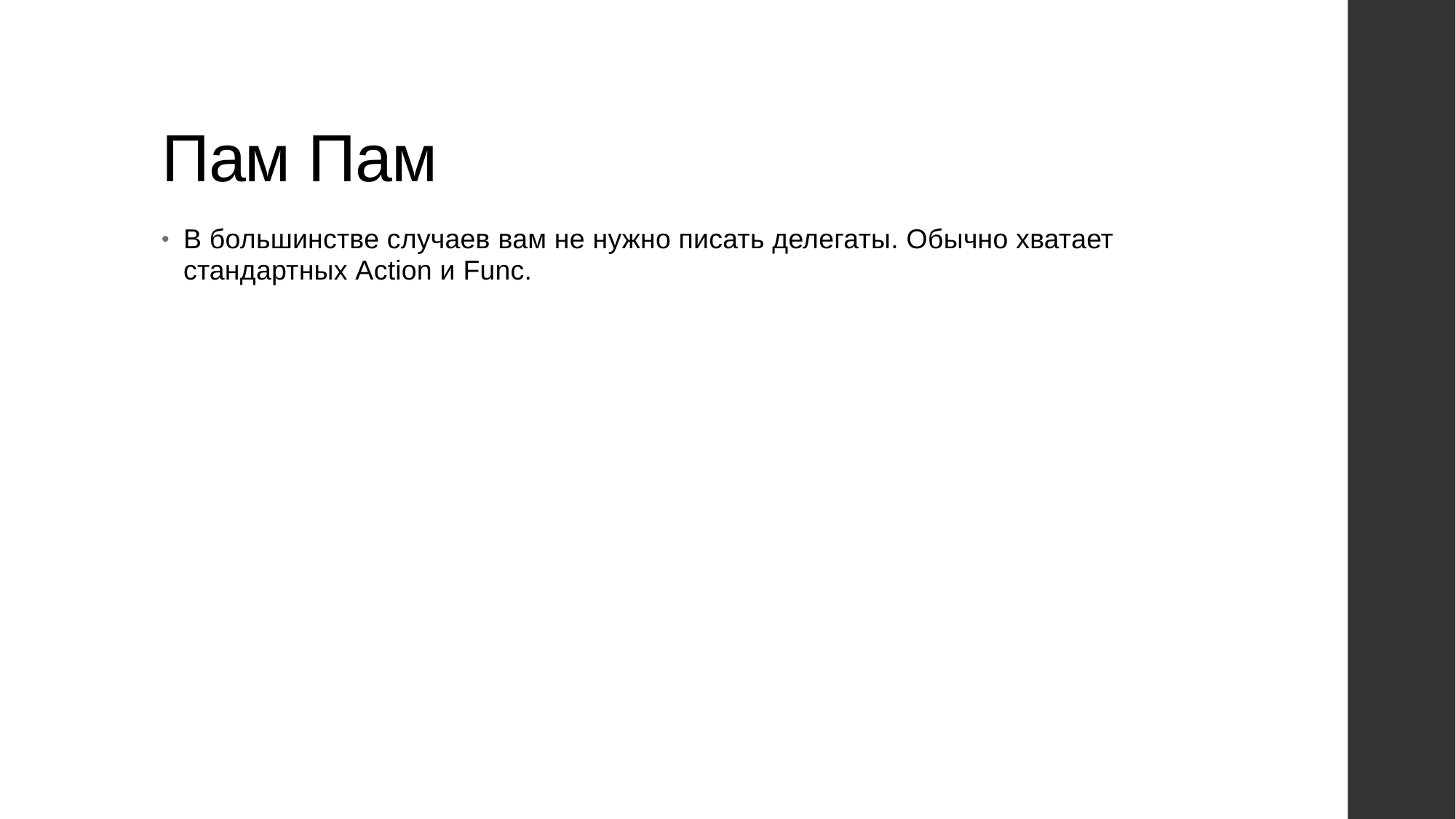

# Пам Пам
В большинстве случаев вам не нужно писать делегаты. Обычно хватает стандартных Action и Func.